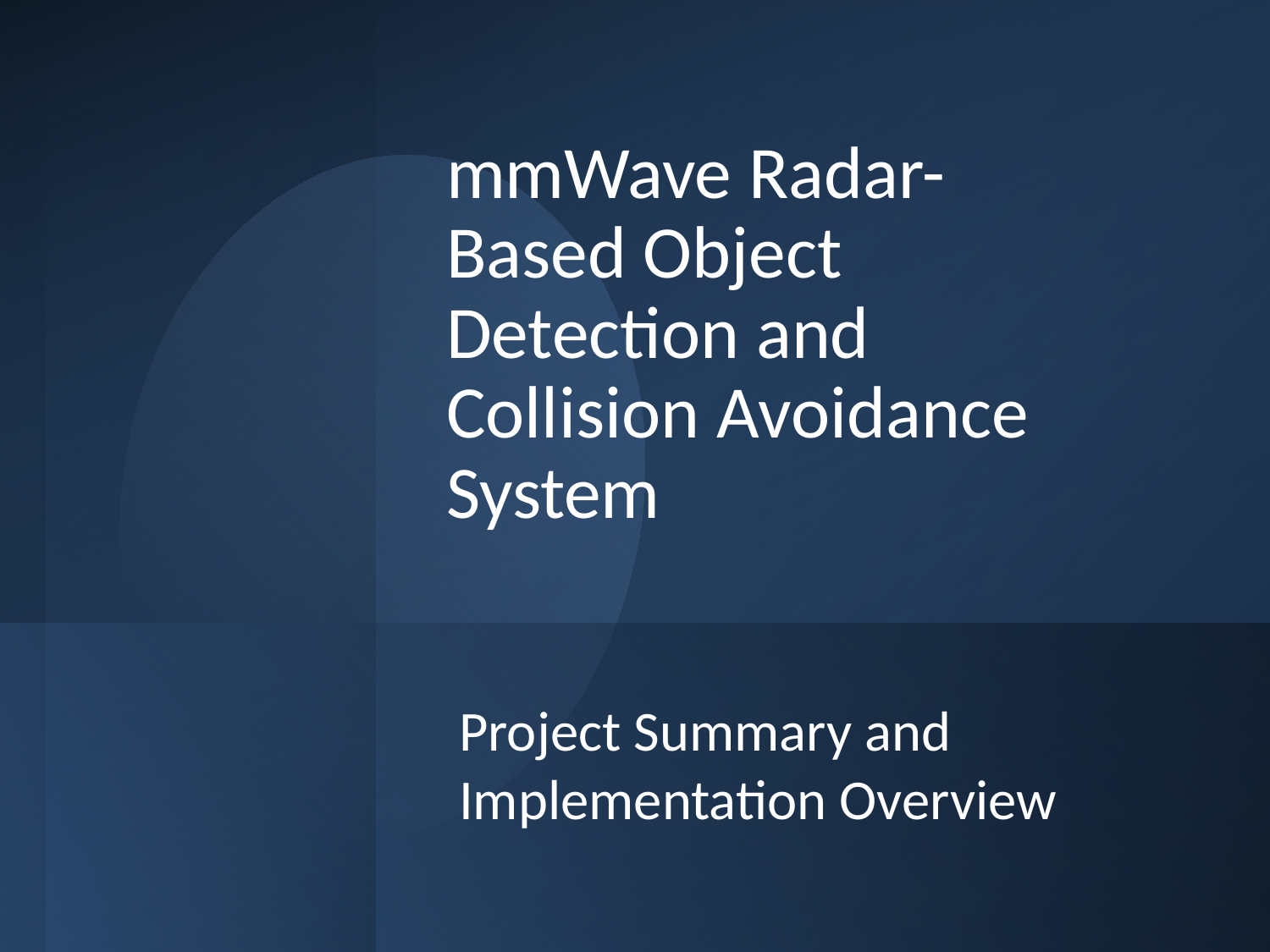

# mmWave Radar-Based Object Detection and Collision Avoidance System

Project Summary and Implementation Overview
1